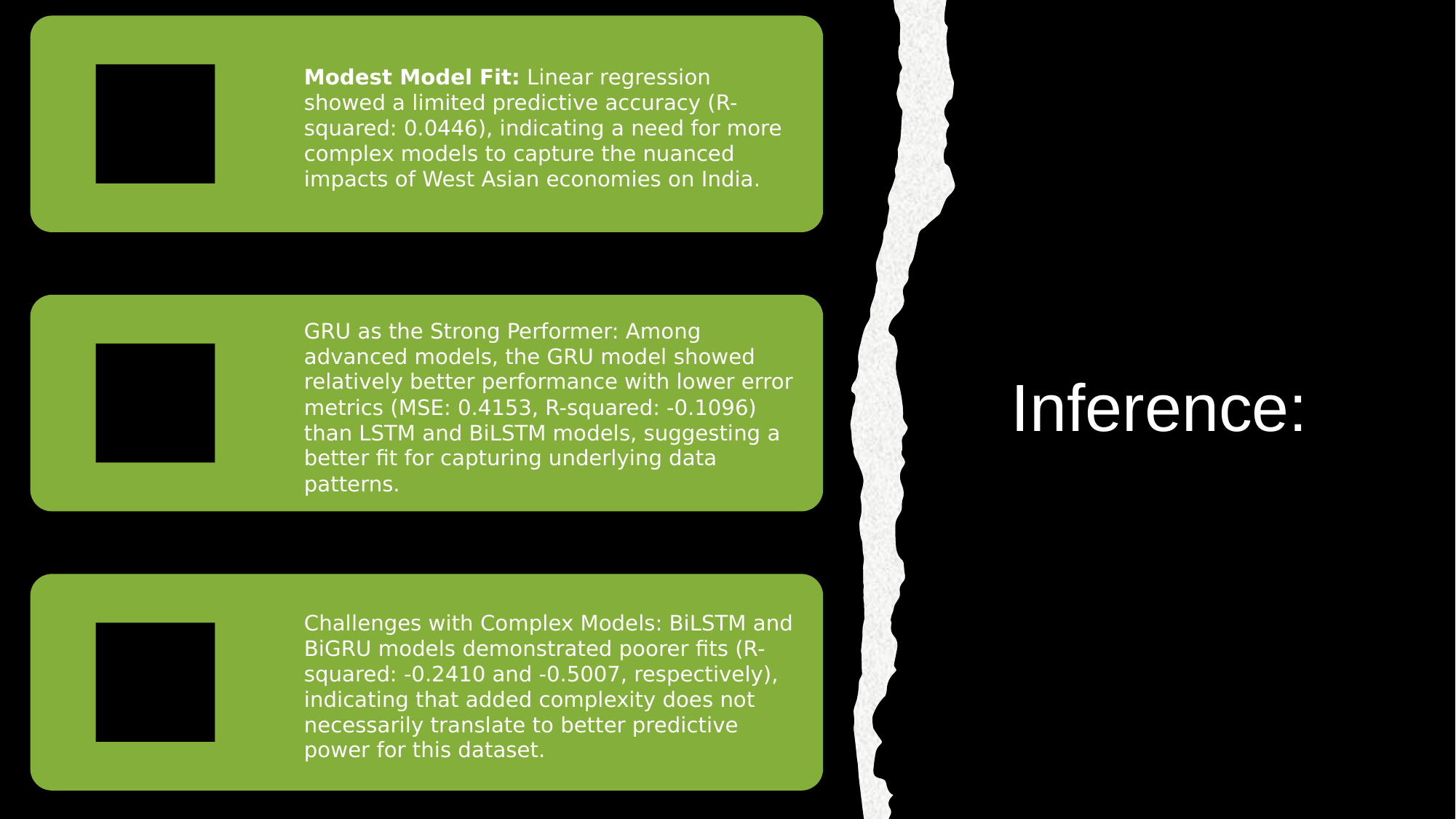

Modest Model Fit: Linear regression showed a limited predictive accuracy (R-squared: 0.0446), indicating a need for more complex models to capture the nuanced impacts of West Asian economies on India.
GRU as the Strong Performer: Among advanced models, the GRU model showed relatively better performance with lower error metrics (MSE: 0.4153, R-squared: -0.1096) than LSTM and BiLSTM models, suggesting a better fit for capturing underlying data patterns.
Challenges with Complex Models: BiLSTM and BiGRU models demonstrated poorer fits (R-squared: -0.2410 and -0.5007, respectively), indicating that added complexity does not necessarily translate to better predictive power for this dataset.
# Inference: